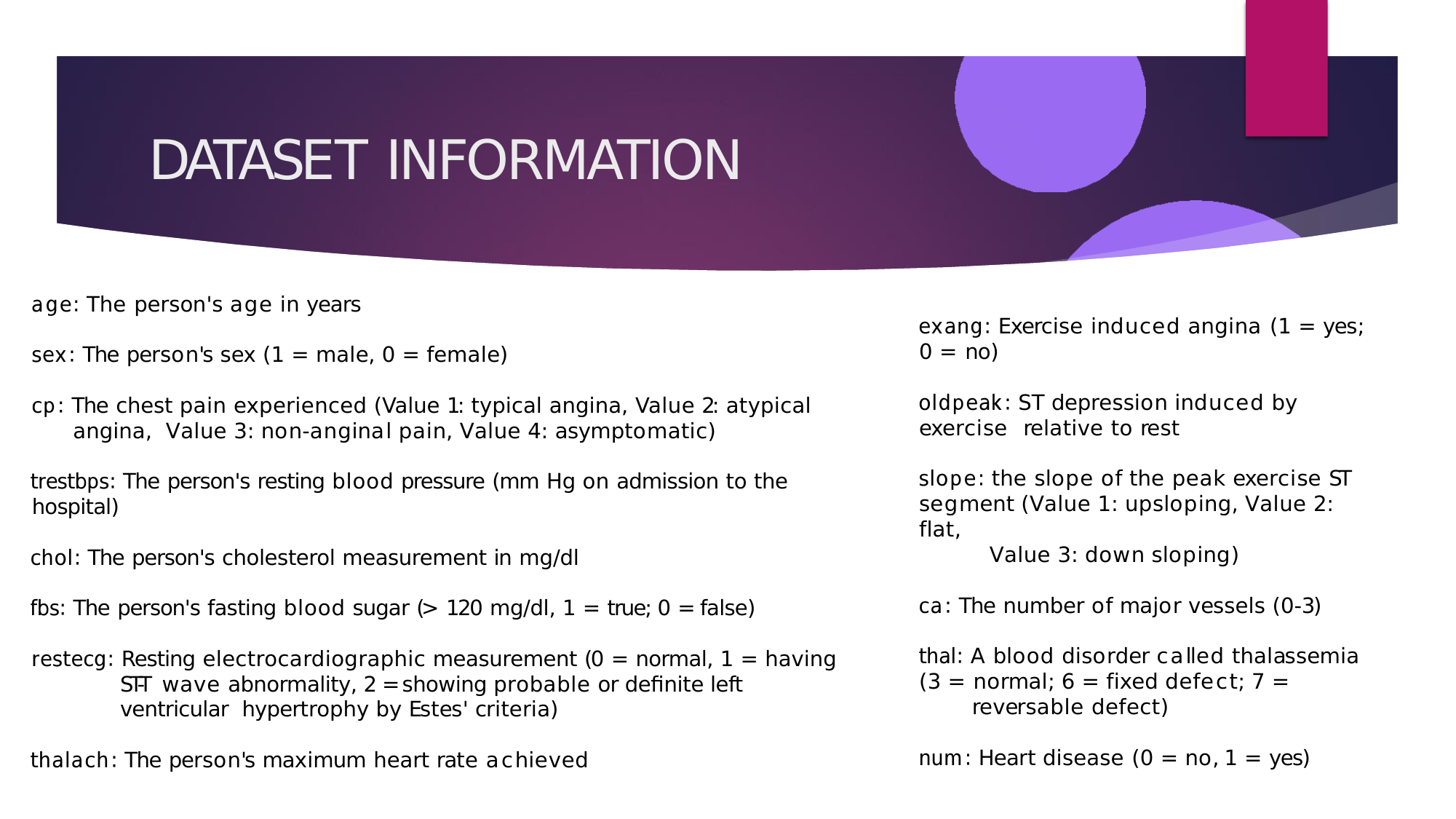

# DATASET INFORMATION
age: The person's age in years

sex: The person's sex (1 = male, 0 = female)

cp: The chest pain experienced (Value 1: typical angina, Value 2: atypical angina,  Value 3: non-anginal pain, Value 4: asymptomatic)

trestbps: The person's resting blood pressure (mm Hg on admission to the hospital)

chol: The person's cholesterol measurement in mg/dl

fbs: The person's fasting blood sugar (> 120 mg/dl, 1 = true; 0 =  false)

restecg: Resting electrocardiographic measurement (0 = normal, 1 = having ST-T  wave abnormality, 2 = showing probable or definite left ventricular  hypertrophy by Estes' criteria)

thalach: The person's maximum heart rate achieved
exang: Exercise induced angina (1 = yes; 0 =  no)

oldpeak: ST depression induced by exercise  relative to rest

slope: the slope of the peak exercise ST  segment (Value 1: upsloping, Value 2: flat,
Value 3: down sloping)

ca: The number of major vessels (0-3)

thal: A blood disorder called thalassemia (3 =  normal; 6 = fixed defect; 7 =
reversable defect)

num: Heart disease (0 = no, 1 = yes)